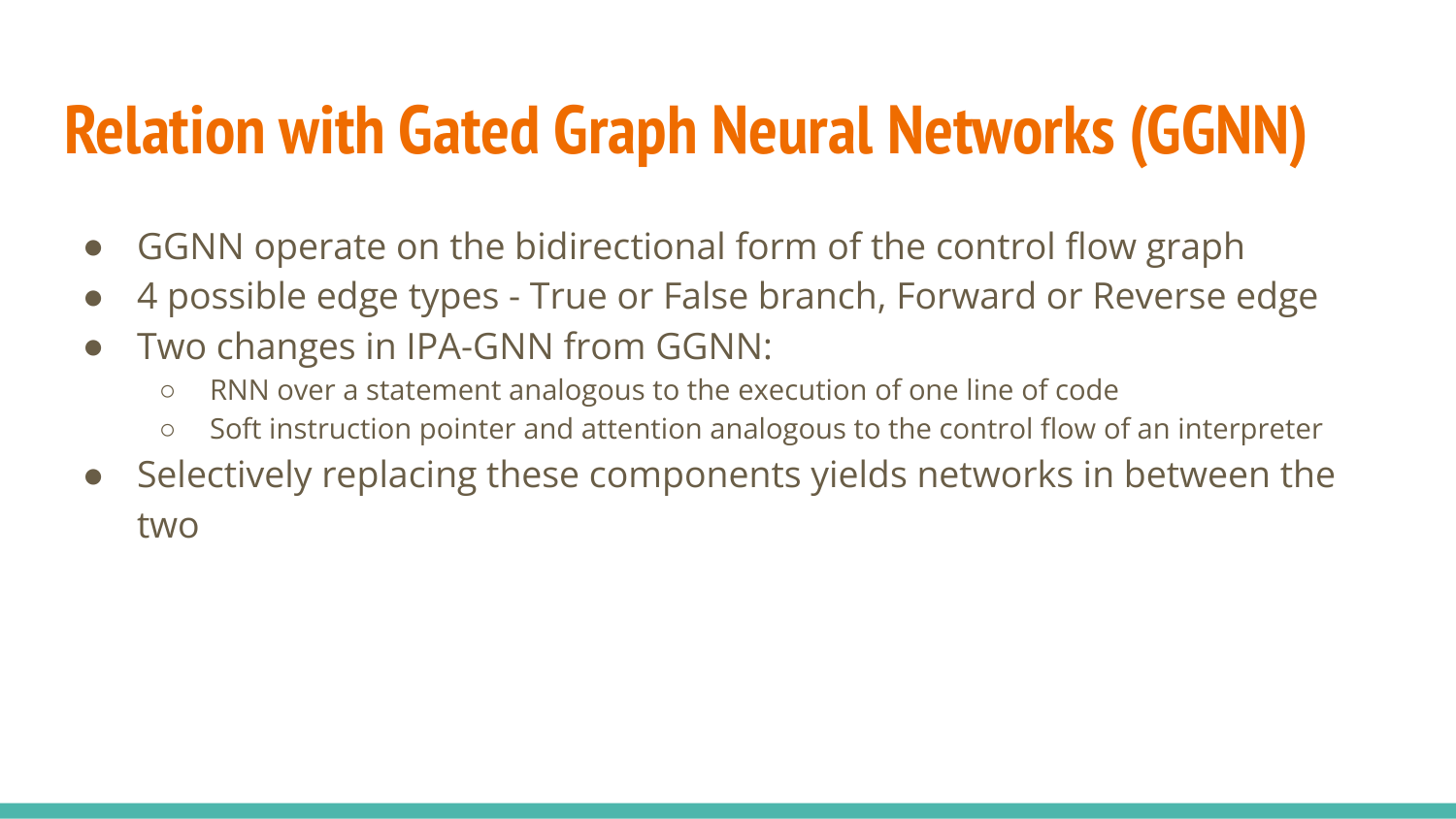

# Relation with Gated Graph Neural Networks (GGNN)
GGNN operate on the bidirectional form of the control flow graph
4 possible edge types - True or False branch, Forward or Reverse edge
Two changes in IPA-GNN from GGNN:
RNN over a statement analogous to the execution of one line of code
Soft instruction pointer and attention analogous to the control flow of an interpreter
Selectively replacing these components yields networks in between the two